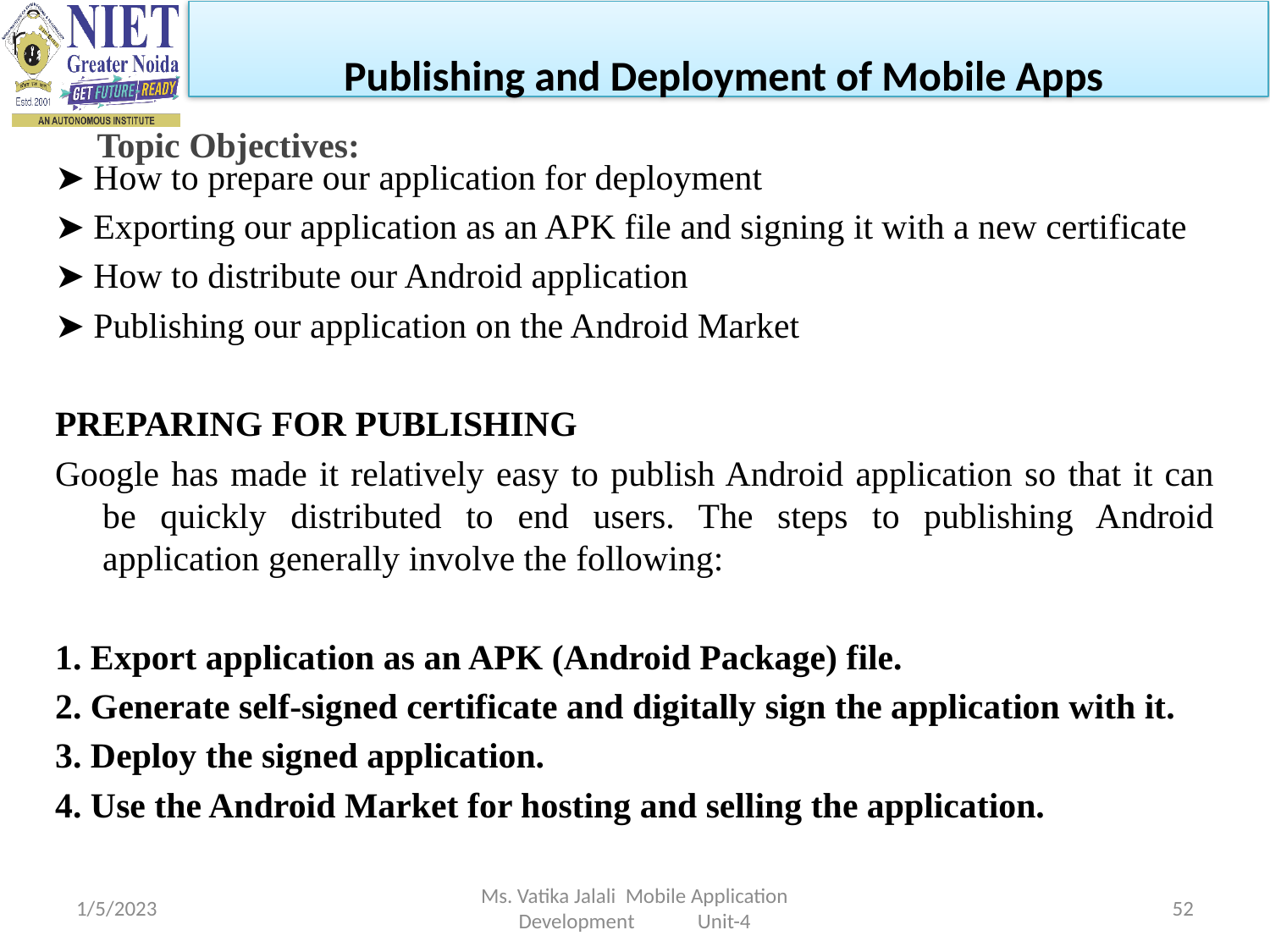

Publishing and Deployment of Mobile Apps
Topic Objectives:
➤ How to prepare our application for deployment
➤ Exporting our application as an APK file and signing it with a new certificate
➤ How to distribute our Android application
➤ Publishing our application on the Android Market

PREPARING FOR PUBLISHING
Google has made it relatively easy to publish Android application so that it can be quickly distributed to end users. The steps to publishing Android application generally involve the following:

1. Export application as an APK (Android Package) file.
2. Generate self-signed certificate and digitally sign the application with it.
3. Deploy the signed application.
4. Use the Android Market for hosting and selling the application.
1/5/2023
Ms. Vatika Jalali  Mobile Application Development             Unit-4
52